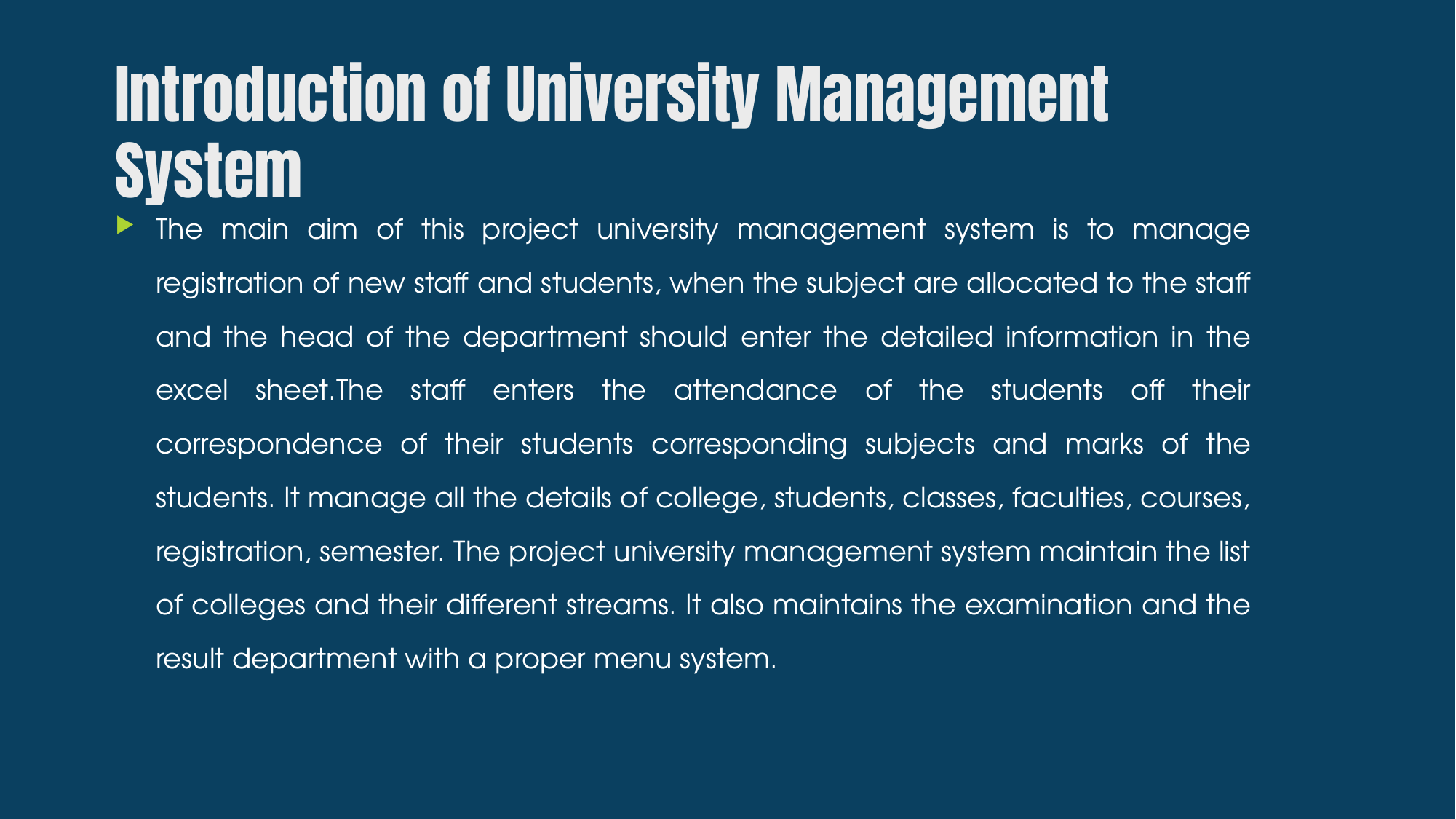

# Introduction of University Management System
The main aim of this project university management system is to manage registration of new staff and students, when the subject are allocated to the staff and the head of the department should enter the detailed information in the excel sheet.The staff enters the attendance of the students off their correspondence of their students corresponding subjects and marks of the students. It manage all the details of college, students, classes, faculties, courses, registration, semester. The project university management system maintain the list of colleges and their different streams. It also maintains the examination and the result department with a proper menu system.